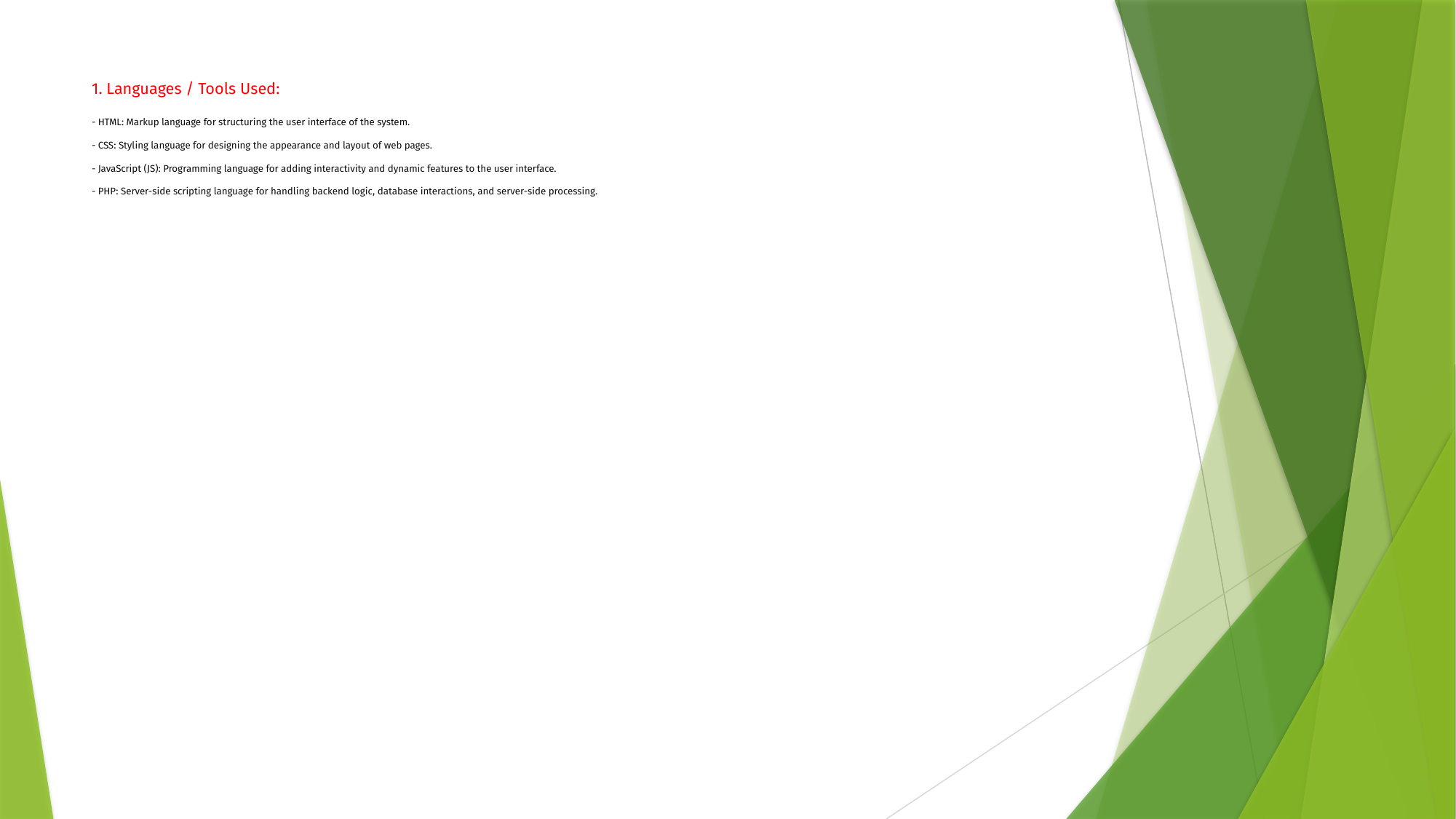

# 1. Languages / Tools Used: - HTML: Markup language for structuring the user interface of the system. - CSS: Styling language for designing the appearance and layout of web pages. - JavaScript (JS): Programming language for adding interactivity and dynamic features to the user interface. - PHP: Server-side scripting language for handling backend logic, database interactions, and server-side processing.